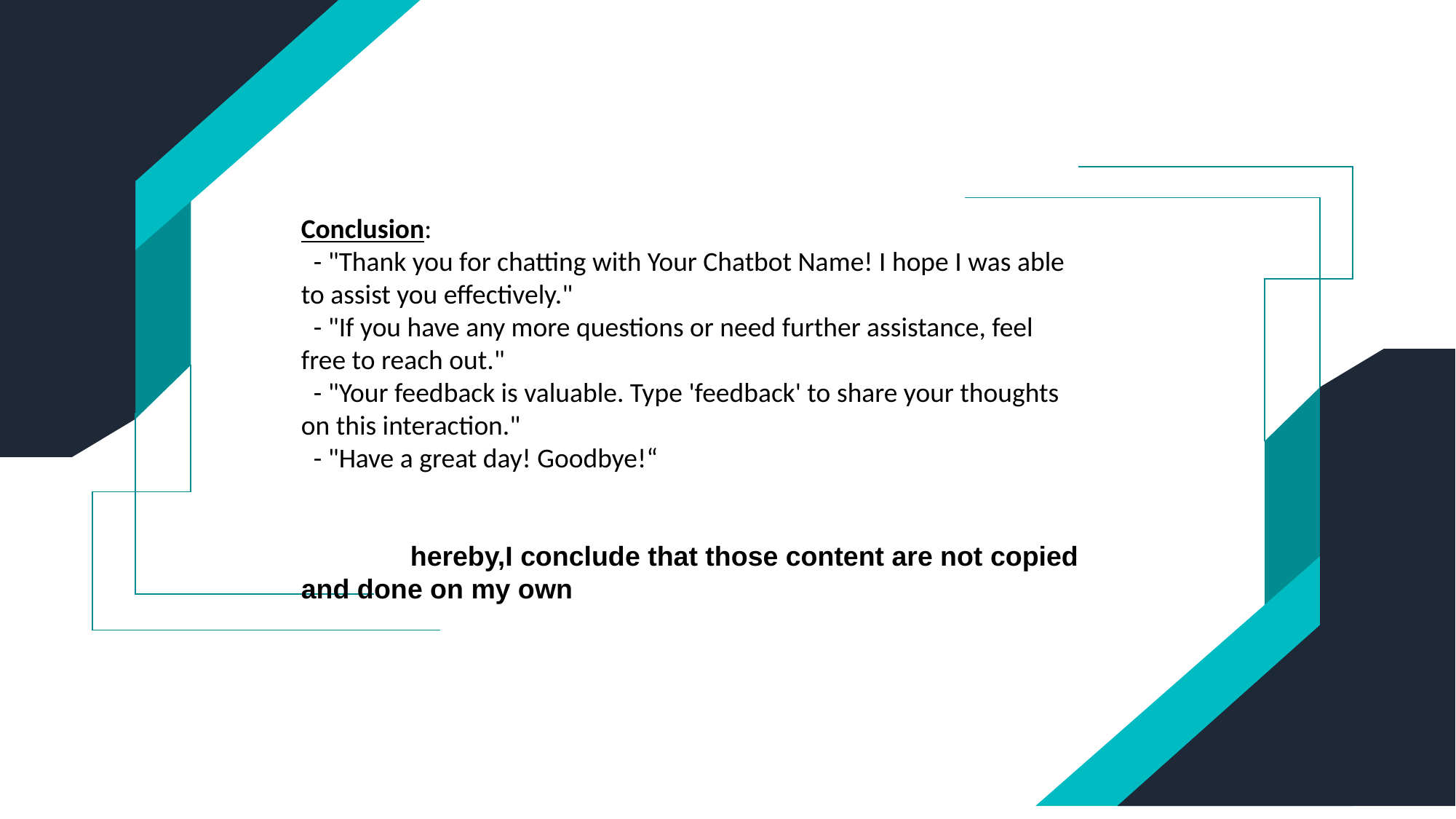

Conclusion:
  - "Thank you for chatting with Your Chatbot Name! I hope I was able to assist you effectively."
  - "If you have any more questions or need further assistance, feel free to reach out."
  - "Your feedback is valuable. Type 'feedback' to share your thoughts on this interaction."
  - "Have a great day! Goodbye!“

	hereby,I conclude that those content are not copied and done on my own